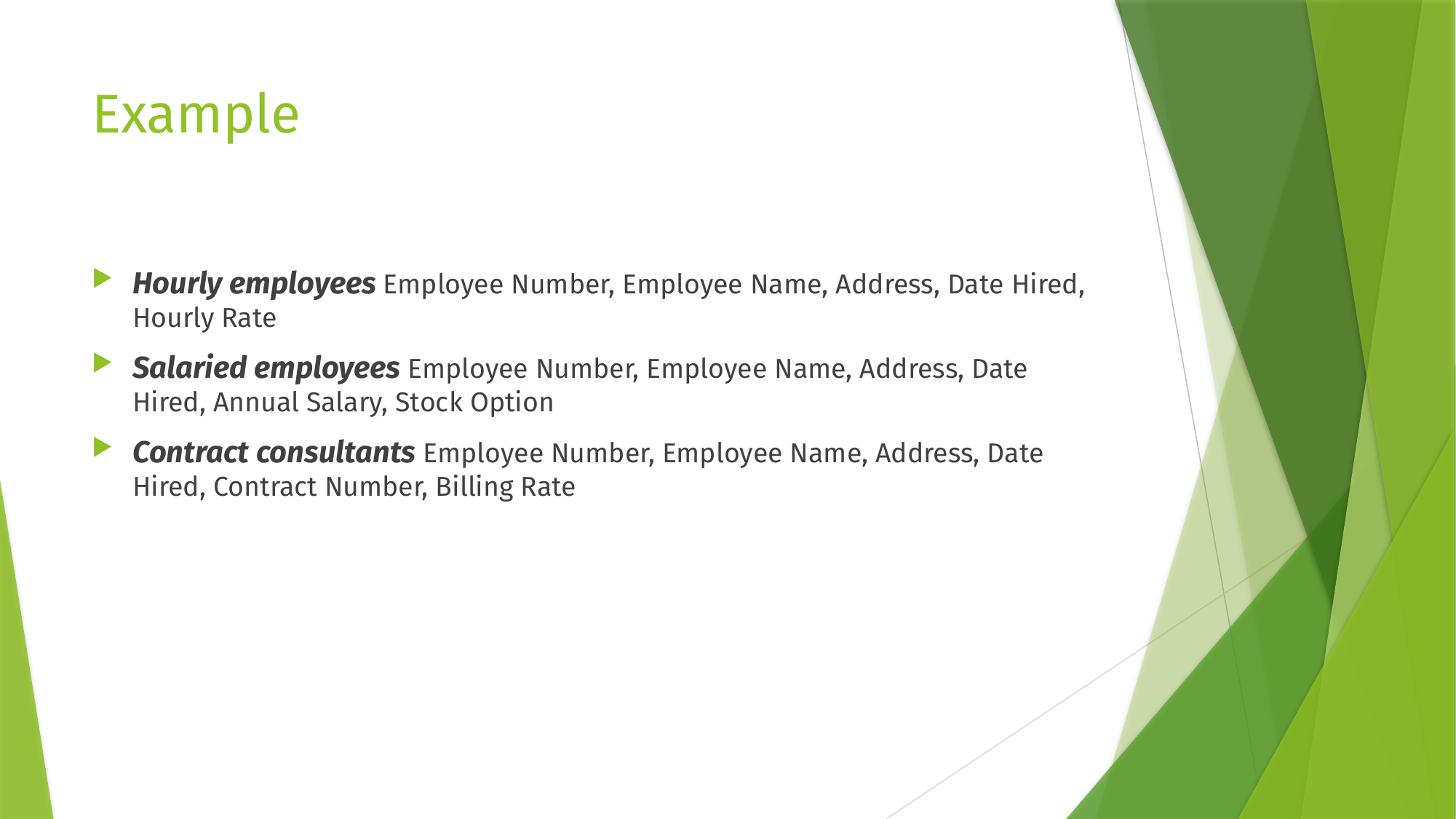

# Example
Hourly employees Employee Number, Employee Name, Address, Date Hired, Hourly Rate
Salaried employees Employee Number, Employee Name, Address, Date Hired, Annual Salary, Stock Option
Contract consultants Employee Number, Employee Name, Address, Date Hired, Contract Number, Billing Rate